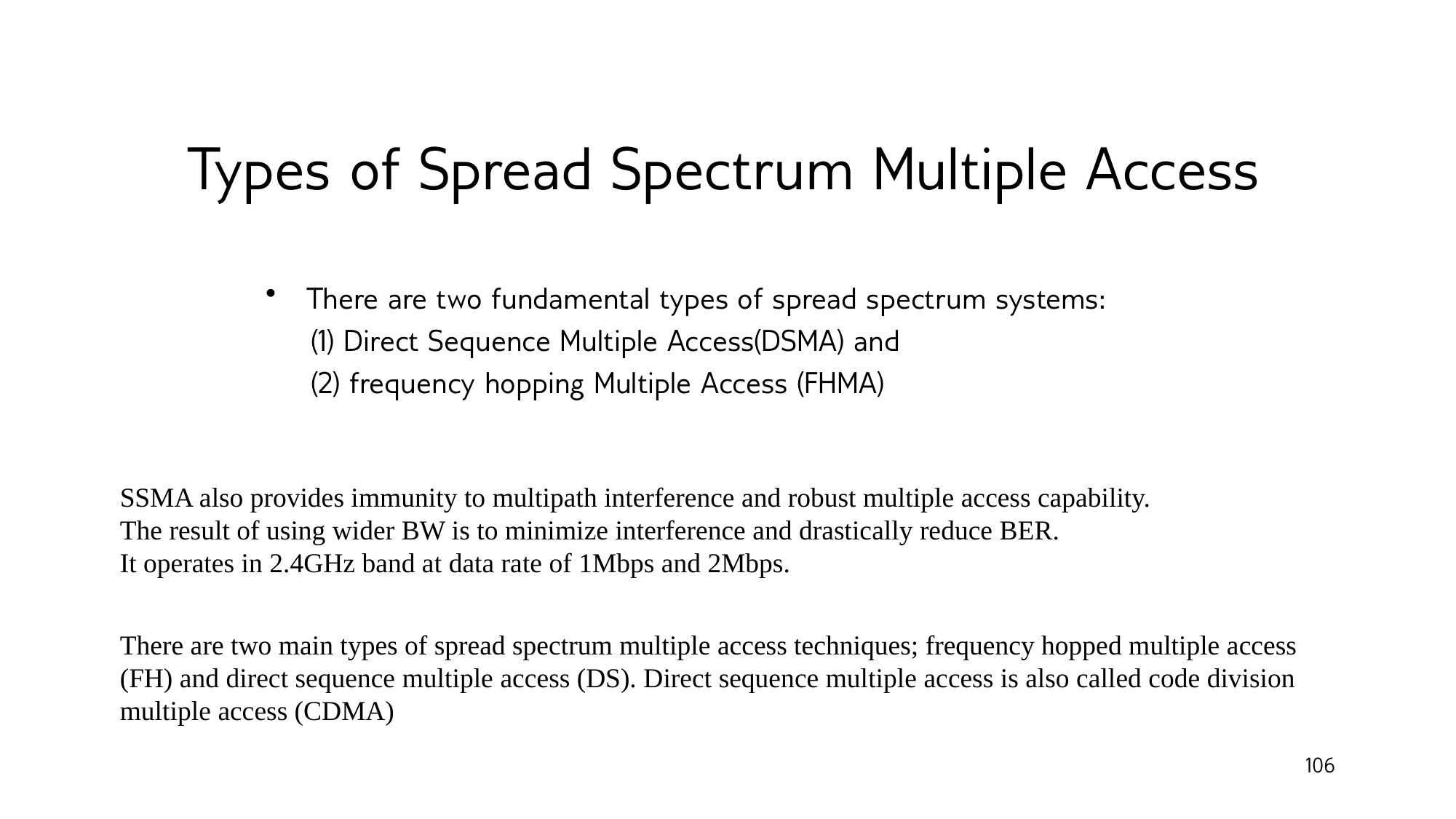

# Types of Spread Spectrum Multiple Access
There are two fundamental types of spread spectrum systems:
     (1) Direct Sequence Multiple Access(DSMA) and
     (2) frequency hopping Multiple Access (FHMA)

SSMA also provides immunity to multipath interference and robust multiple access capability.
The result of using wider BW is to minimize interference and drastically reduce BER.
It operates in 2.4GHz band at data rate of 1Mbps and 2Mbps.

There are two main types of spread spectrum multiple access techniques; frequency hopped multiple access (FH) and direct sequence multiple access (DS). Direct sequence multiple access is also called code division multiple access (CDMA)
106